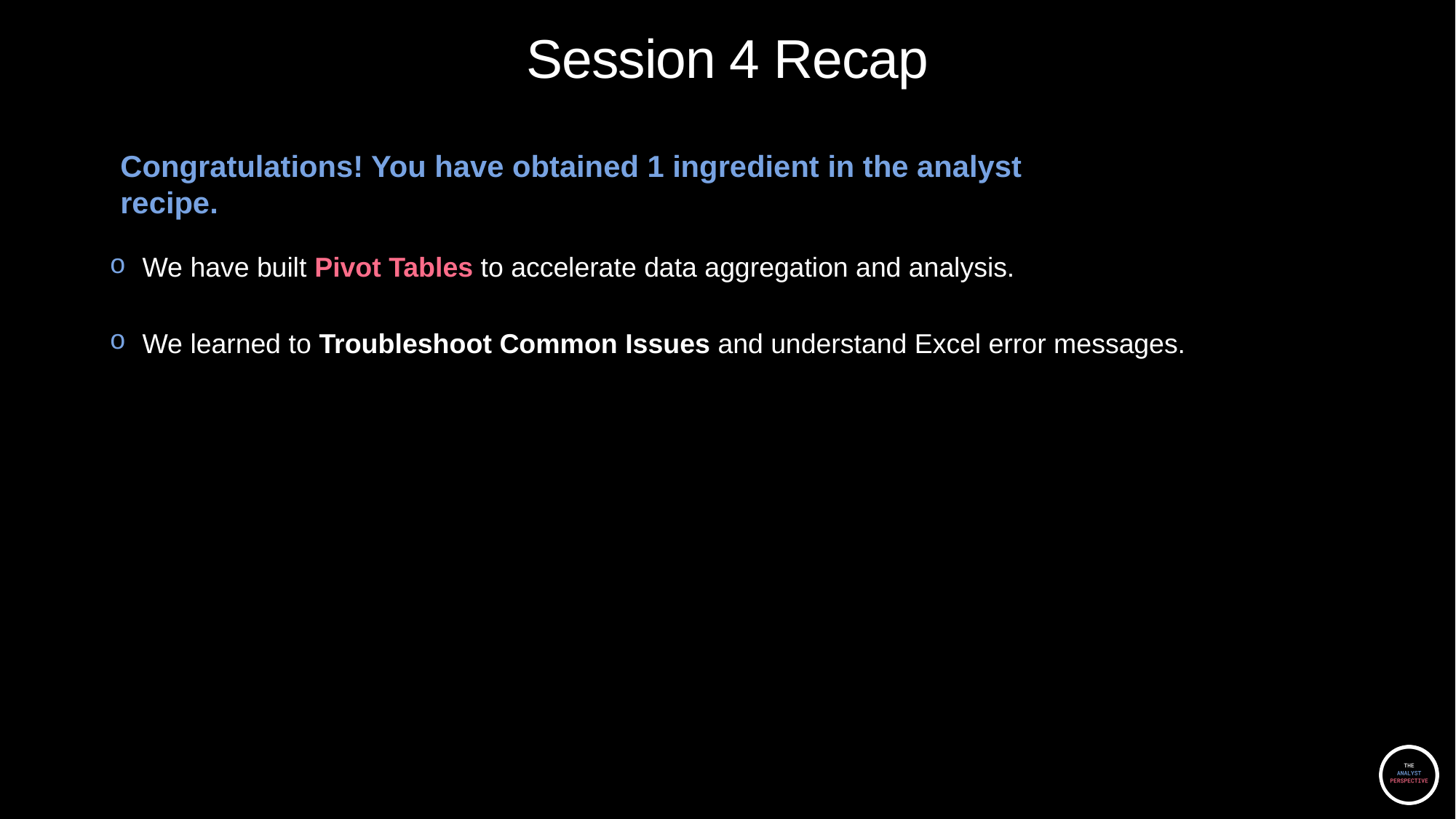

# Session 4 Recap
Congratulations! You have obtained 1 ingredient in the analyst recipe.
We have built Pivot Tables to accelerate data aggregation and analysis.
We learned to Troubleshoot Common Issues and understand Excel error messages.